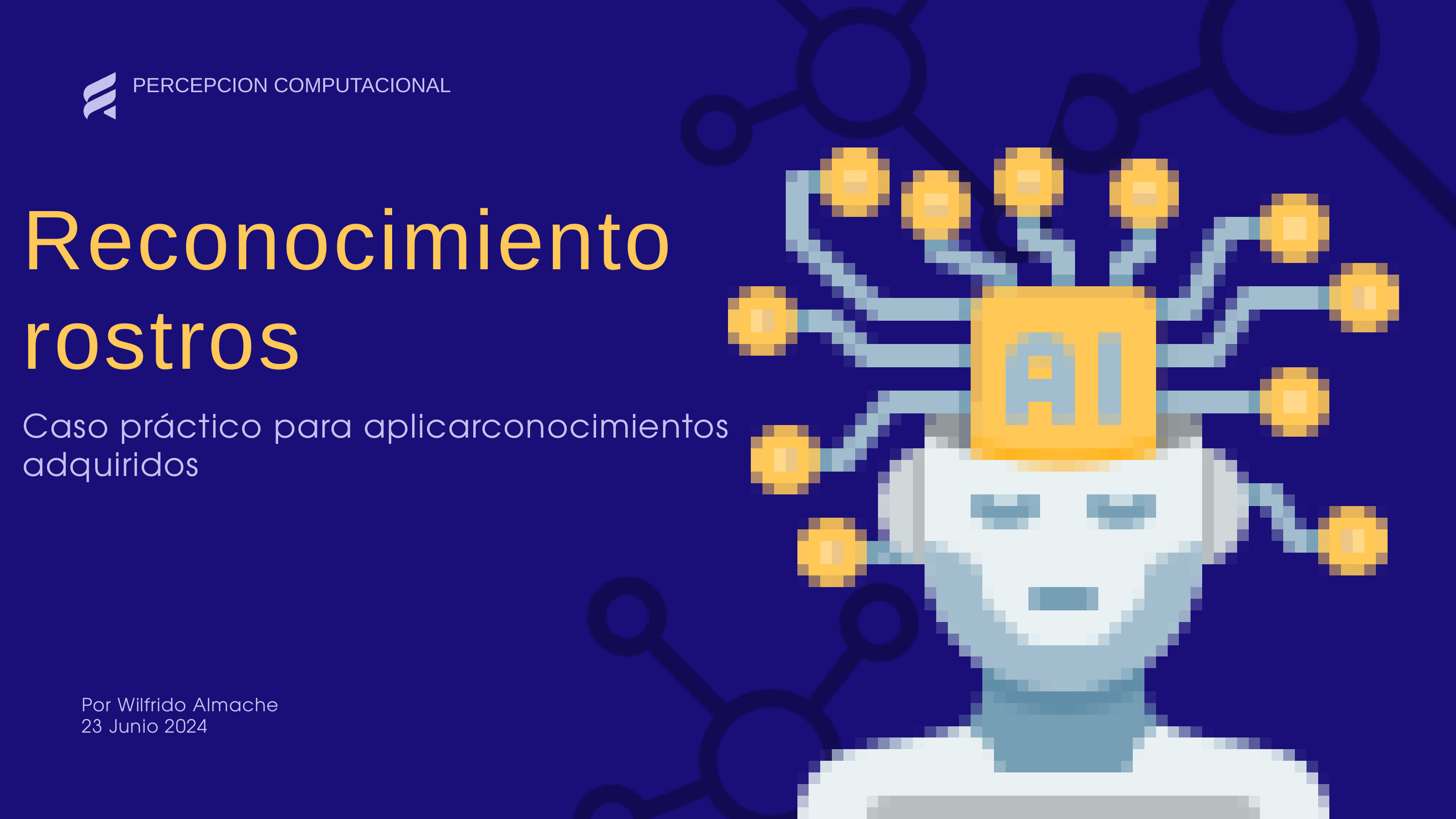

PERCEPCION COMPUTACIONAL

Reconocimiento
rostros
Caso práctico para aplicarconocimientos adquiridos

Por Wilfrido Almache
23 Junio 2024